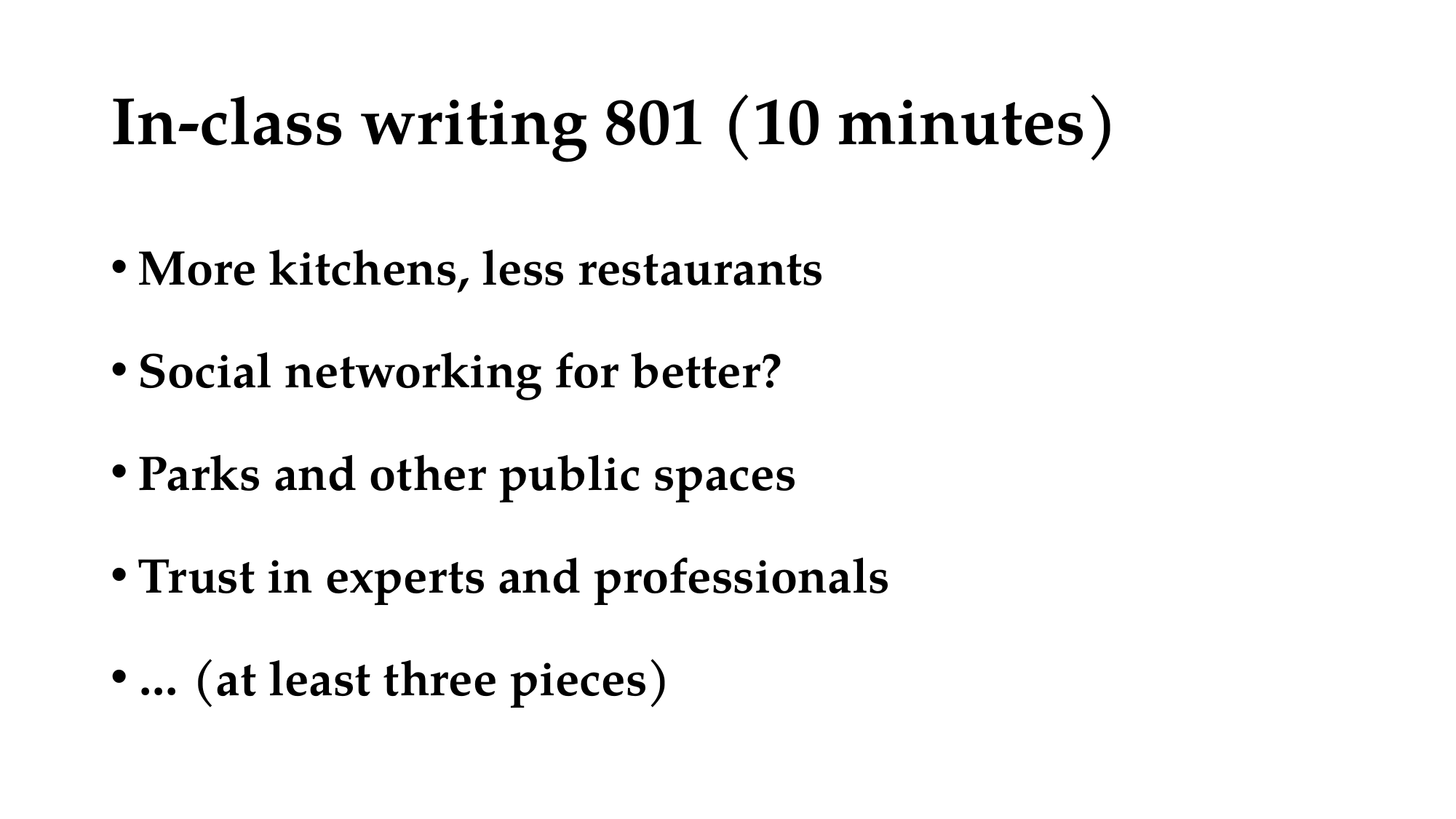

# In-class writing 801 (10 minutes)
More kitchens, less restaurants
Social networking for better?
Parks and other public spaces
Trust in experts and professionals
… (at least three pieces)